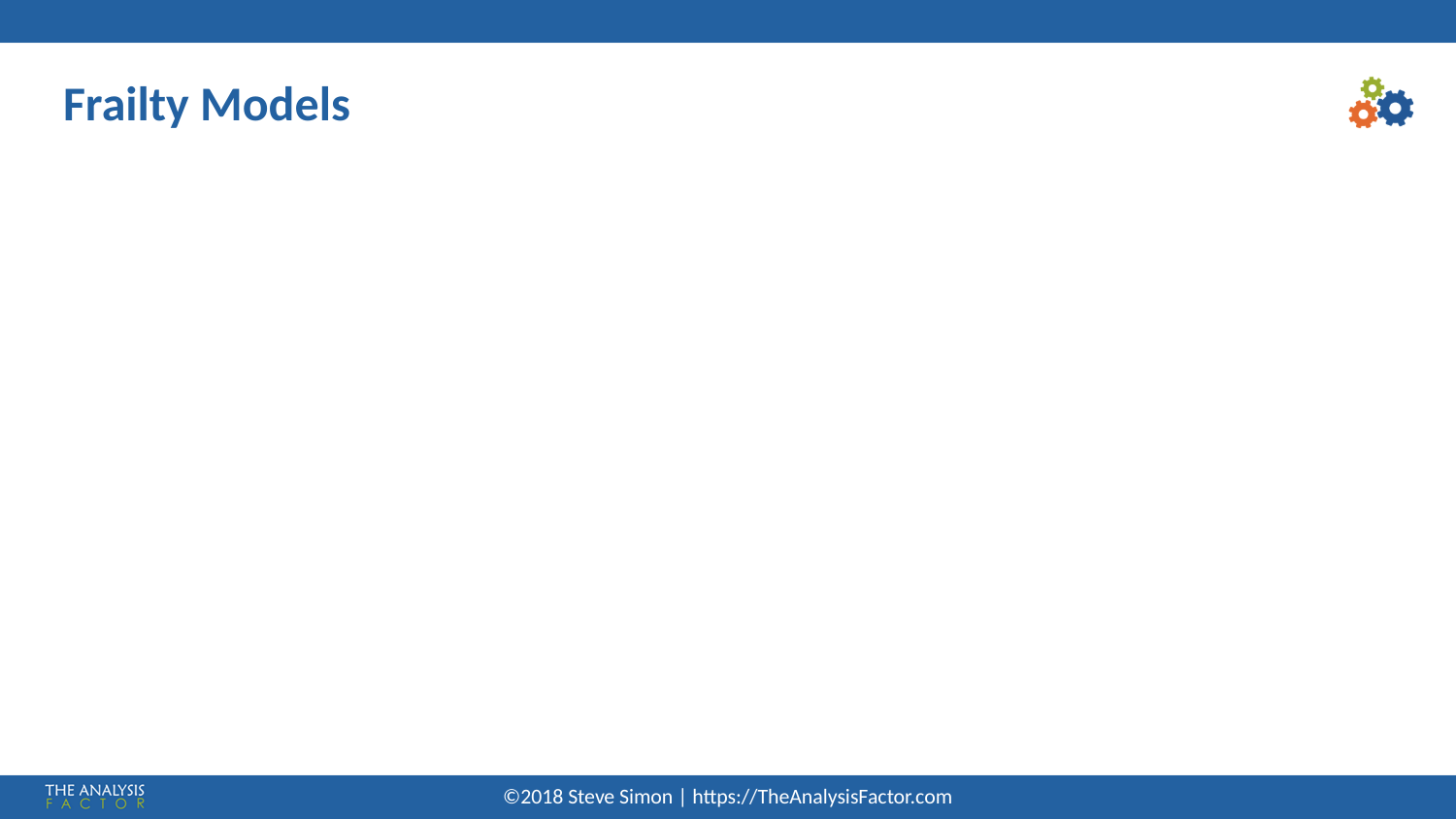

# Frailty Models

©2018 Steve Simon | https://TheAnalysisFactor.com